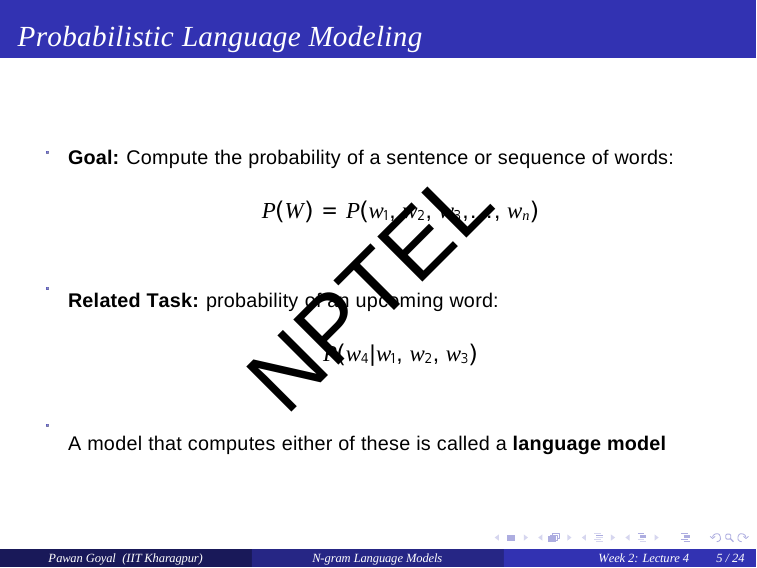

# Probabilistic Language Modeling
Goal: Compute the probability of a sentence or sequence of words:

P(W) = P(w1, w2, w3,..., wn)

Related Task: probability of an upcoming word:

P(w4|w1, w2, w3)

A model that computes either of these is called a language model

NPTEL

Pawan Goyal  (IIT Kharagpur)
N-gram Language Models
Week 2: Lecture 4
5 / 24